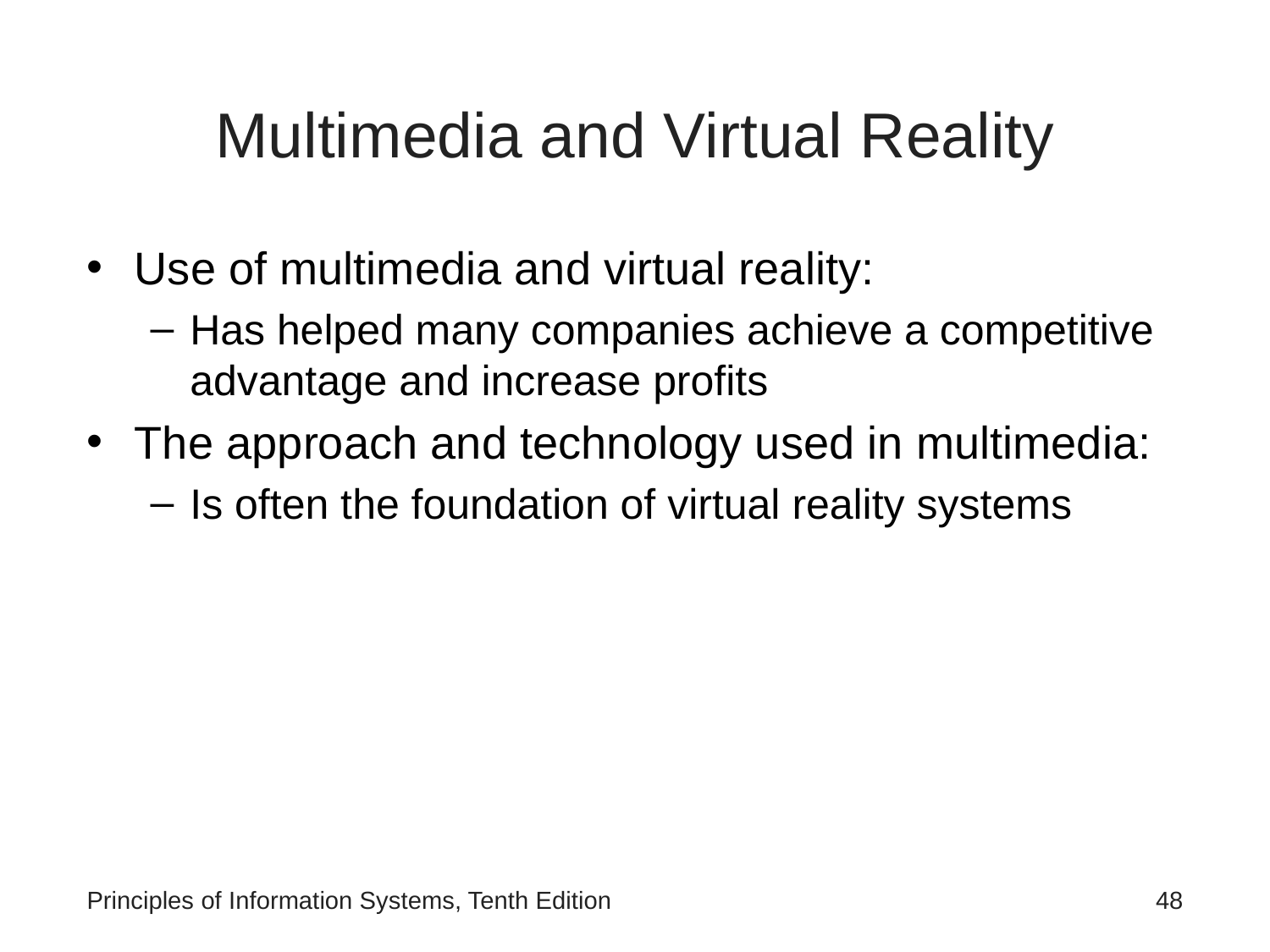

# Multimedia and Virtual Reality
Use of multimedia and virtual reality:
Has helped many companies achieve a competitive advantage and increase profits
The approach and technology used in multimedia:
Is often the foundation of virtual reality systems
Principles of Information Systems, Tenth Edition
48